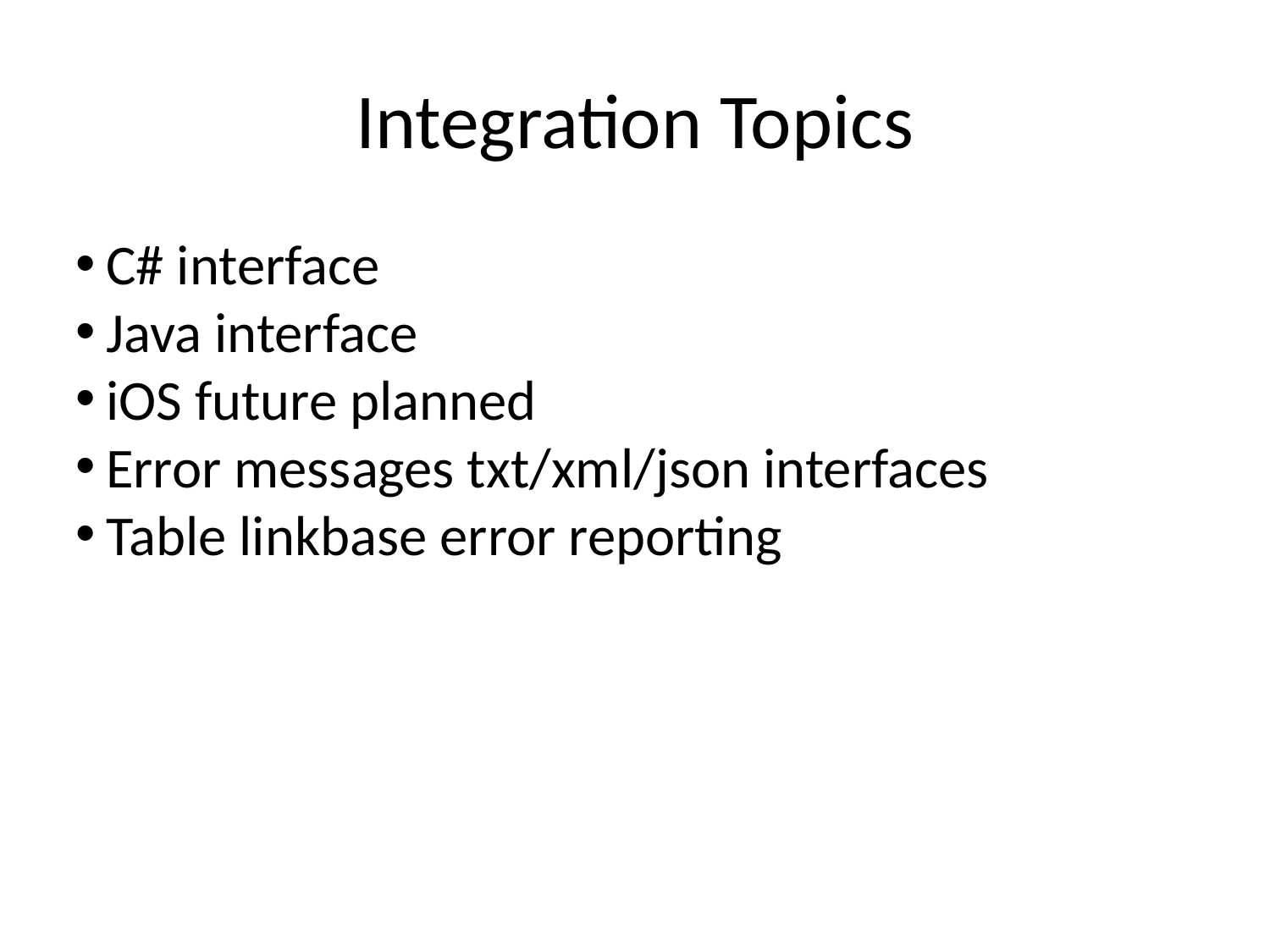

Integration Topics
C# interface
Java interface
iOS future planned
Error messages txt/xml/json interfaces
Table linkbase error reporting